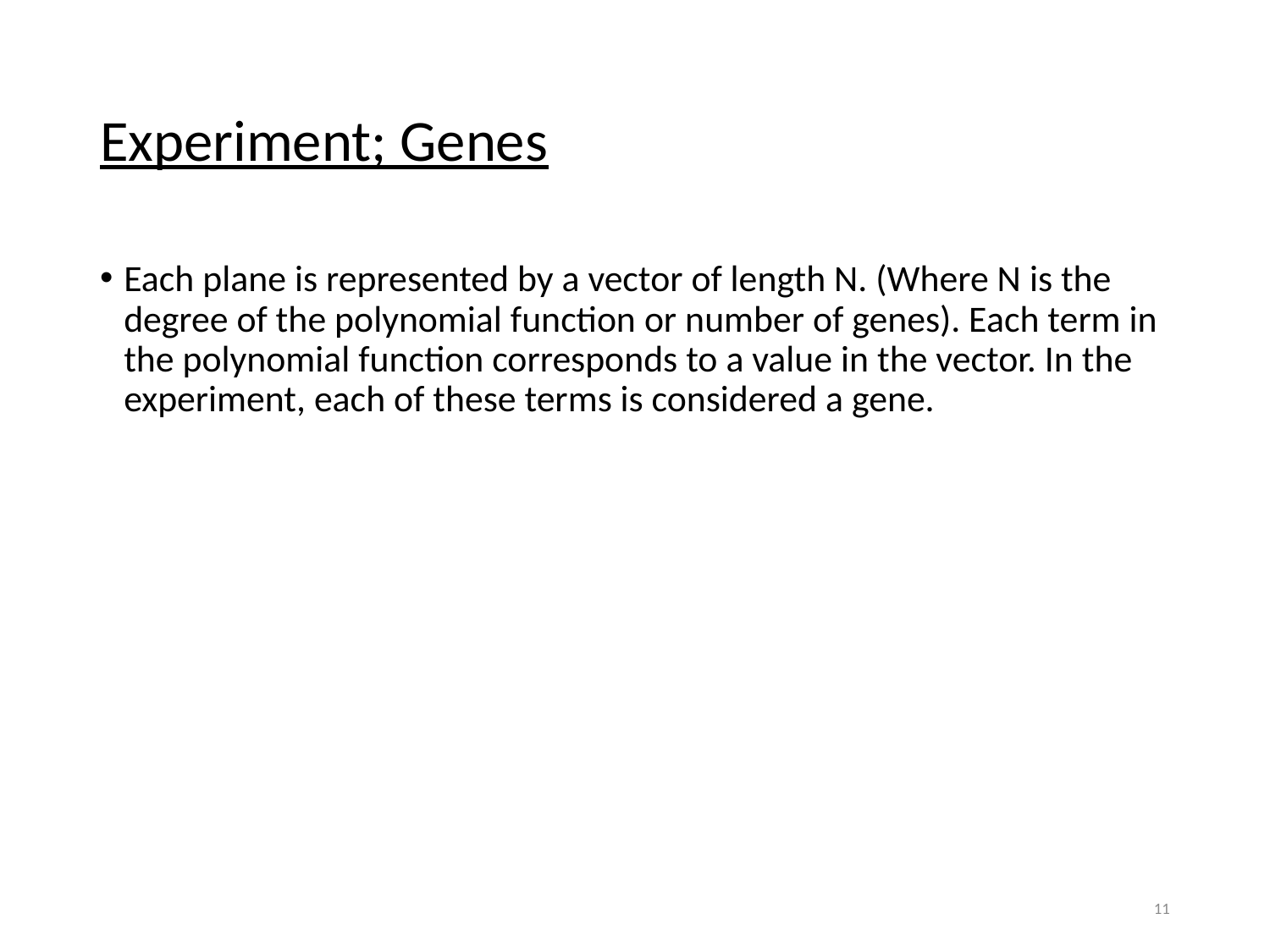

# Experiment; Genes
Each plane is represented by a vector of length N. (Where N is the degree of the polynomial function or number of genes). Each term in the polynomial function corresponds to a value in the vector. In the experiment, each of these terms is considered a gene.
11